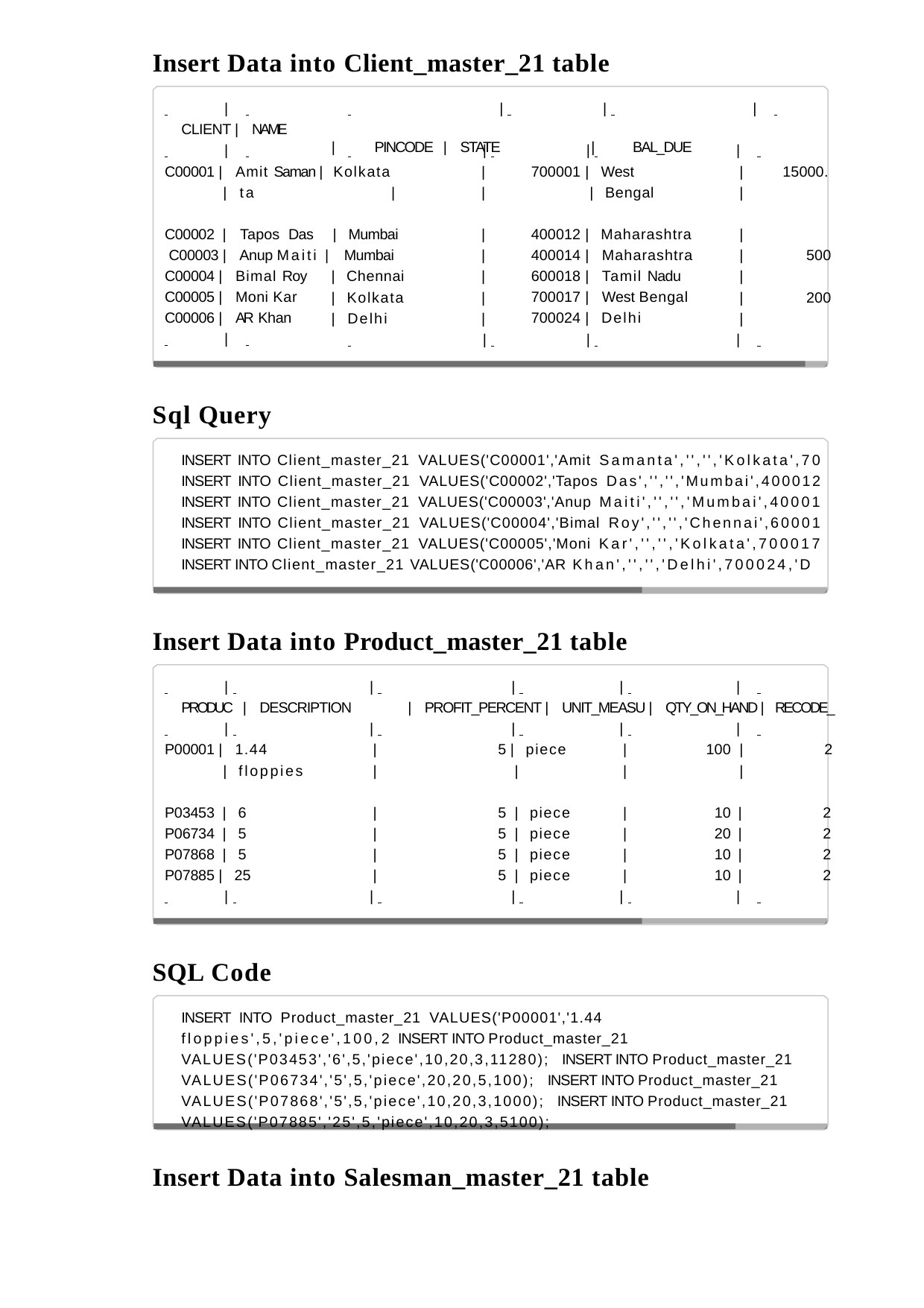

Insert Data into Client_master_21 table

 	 |
CLIENT | NAME
 	 |
 	 | 	| 	|
|	PINCODE   | STATE	|	BAL_DUE
 	 | 	| 	|
C00001 | Amit Saman | Kolkata
| ta	|
|
|
700001 | West
| Bengal
|	15000.
|
C00002  | Tapos  Das	| Mumbai  C00003 | Anup Maiti | Mumbai
|
|
|
|
|
400012 | Maharashtra
400014 | Maharashtra  600018 | Tamil Nadu  700017 | West Bengal  700024 | Delhi
|
|
|
|
|
500
C00004 | Bimal Roy  C00005 | Moni Kar  C00006 | AR Khan
 	 |
| Chennai
| Kolkata
| Delhi
200
 	 | 	| 	|
Sql Query

INSERT INTO Client_master_21 VALUES('C00001','Amit Samanta','','','Kolkata',70  INSERT INTO Client_master_21 VALUES('C00002','Tapos Das','','','Mumbai',400012  INSERT INTO Client_master_21 VALUES('C00003','Anup Maiti','','','Mumbai',40001  INSERT INTO Client_master_21 VALUES('C00004','Bimal Roy','','','Chennai',60001  INSERT INTO Client_master_21 VALUES('C00005','Moni Kar','','','Kolkata',700017  INSERT INTO Client_master_21 VALUES('C00006','AR Khan','','','Delhi',700024,'D
Insert Data into Product_master_21 table

 	 | 	| 	| 	| 	|
PRODUC    | DESCRIPTION	| PROFIT_PERCENT | UNIT_MEASU | QTY_ON_HAND | RECODE_
 	 | 	| 	| 	| 	|
P00001 | 1.44
| floppies
|
|
5 | piece
|
|
|
100  |	2
|
P03453  | 6
P06734  | 5
P07868  | 5
P07885 | 25
|
|
|
|
5  | piece
5  | piece
5  | piece
5  | piece
|
|
|
|
10 |
20 |
10 |
10 |
2
2
2
2
 	 | 	| 	| 	| 	|
SQL Code

INSERT  INTO  Product_master_21  VALUES('P00001','1.44	floppies',5,'piece',100,2  INSERT INTO Product_master_21 VALUES('P03453','6',5,'piece',10,20,3,11280);  INSERT INTO Product_master_21 VALUES('P06734','5',5,'piece',20,20,5,100);  INSERT INTO Product_master_21 VALUES('P07868','5',5,'piece',10,20,3,1000);  INSERT INTO Product_master_21 VALUES('P07885','25',5,'piece',10,20,3,5100);
Insert Data into Salesman_master_21 table